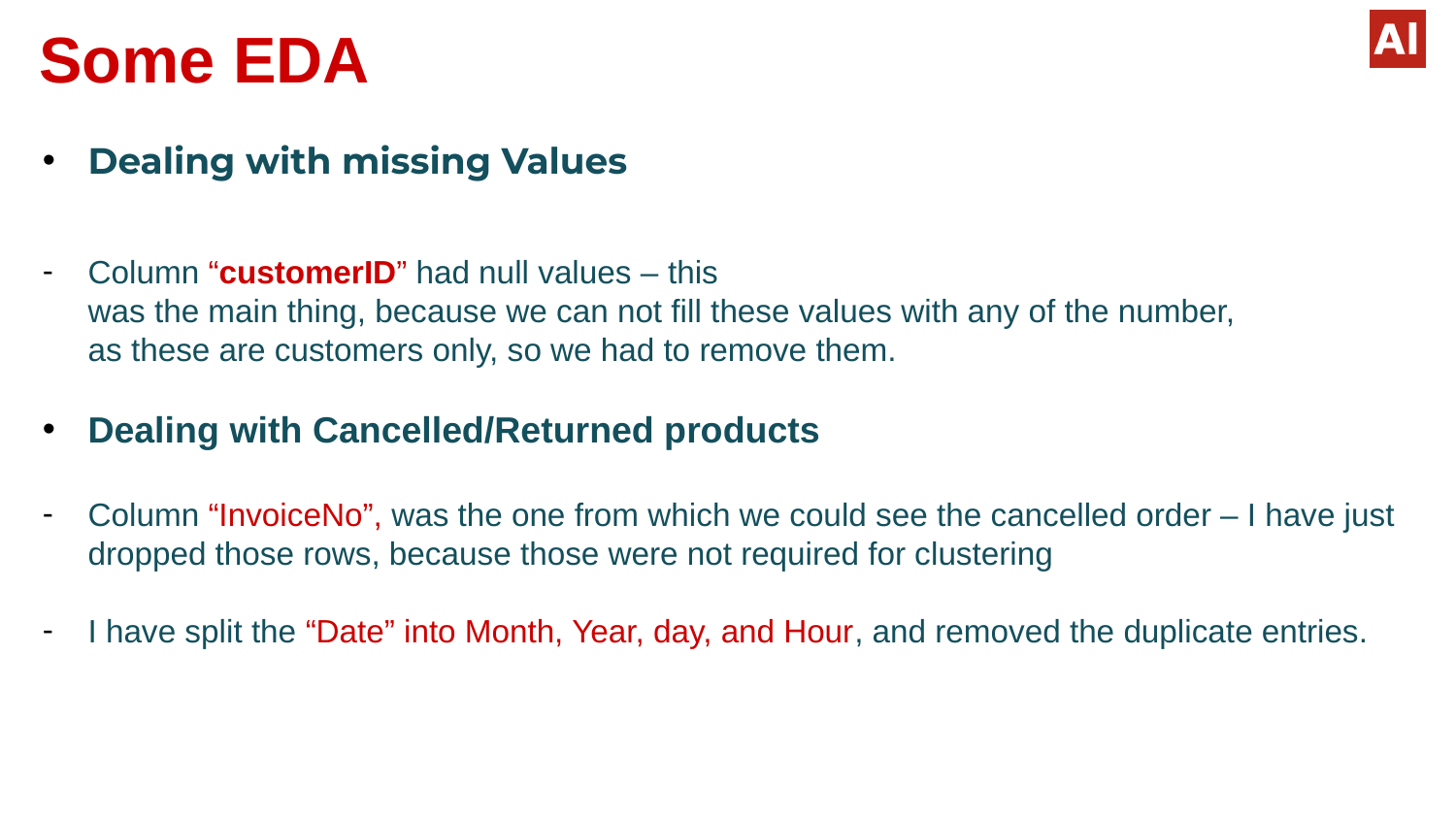

# Some EDA
Dealing with missing Values

Column “customerID” had null values – this was the main thing, because we can not fill these values with any of the number, as these are customers only, so we had to remove them.

Dealing with Cancelled/Returned products

Column “InvoiceNo”, was the one from which we could see the cancelled order – I have just dropped those rows, because those were not required for clustering

I have split the “Date” into Month, Year, day, and Hour, and removed the duplicate entries.